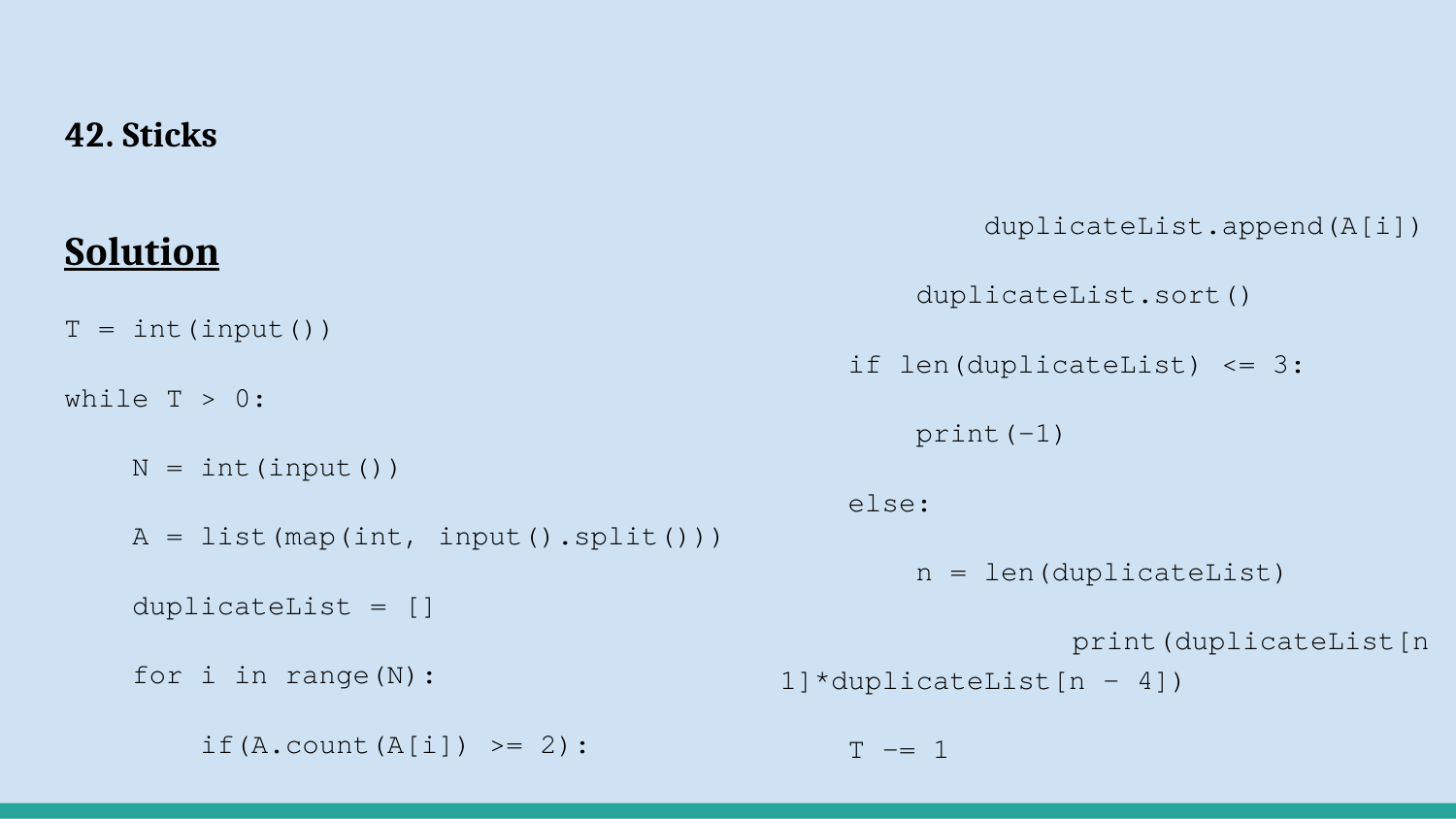

# 42. Sticks

Solution
T = int(input())
while T > 0:
    N = int(input())
    A = list(map(int, input().split()))
    duplicateList = []
    for i in range(N):
        if(A.count(A[i]) >= 2):

            duplicateList.append(A[i])
        duplicateList.sort()
    if len(duplicateList) <= 3:
        print(-1)
    else:
        n = len(duplicateList)
        print(duplicateList[n - 1]*duplicateList[n - 4])
    T -= 1